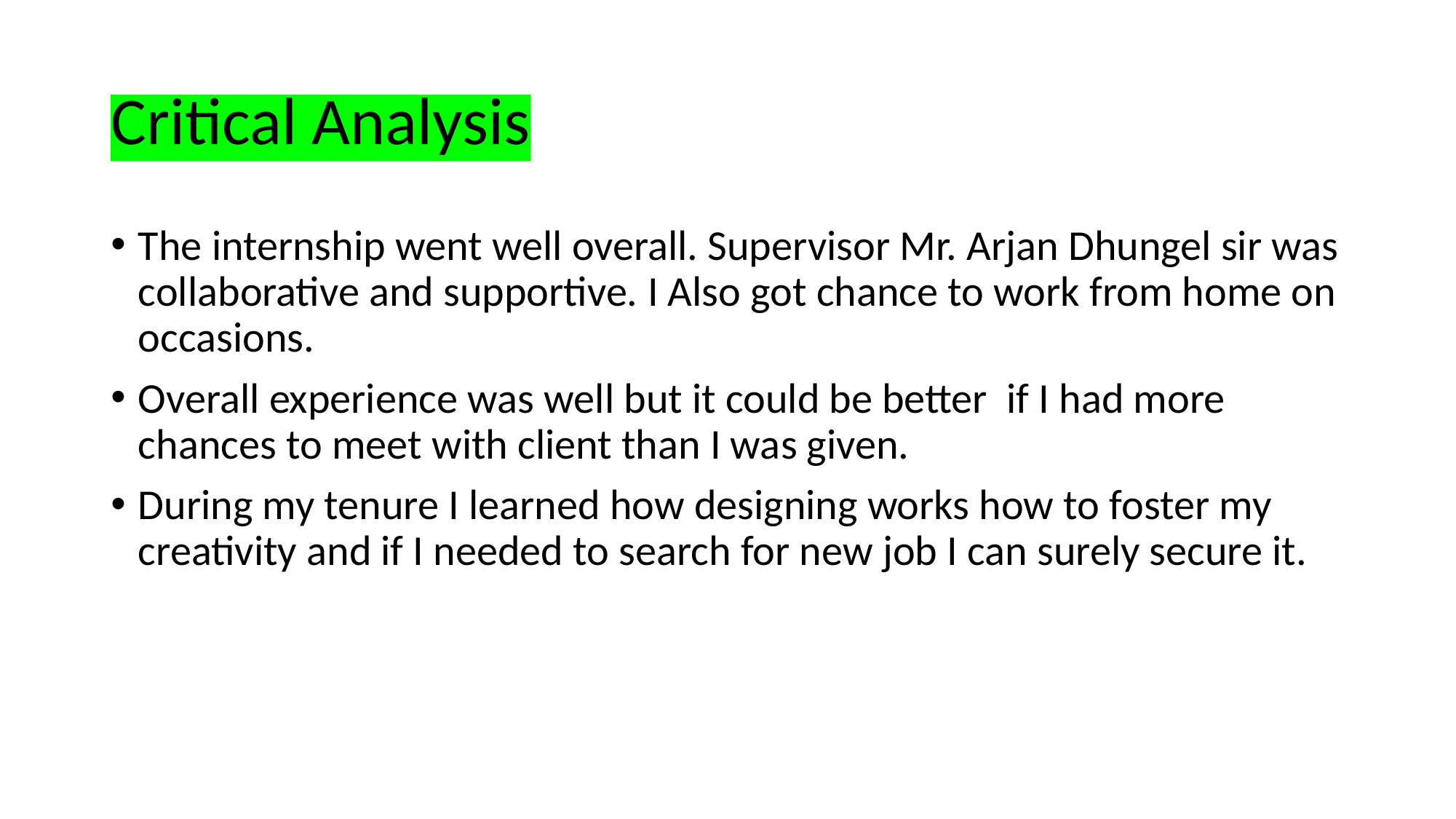

# Critical Analysis
The internship went well overall. Supervisor Mr. Arjan Dhungel sir was collaborative and supportive. I Also got chance to work from home on occasions.
Overall experience was well but it could be better  if I had more chances to meet with client than I was given.
During my tenure I learned how designing works how to foster my creativity and if I needed to search for new job I can surely secure it.